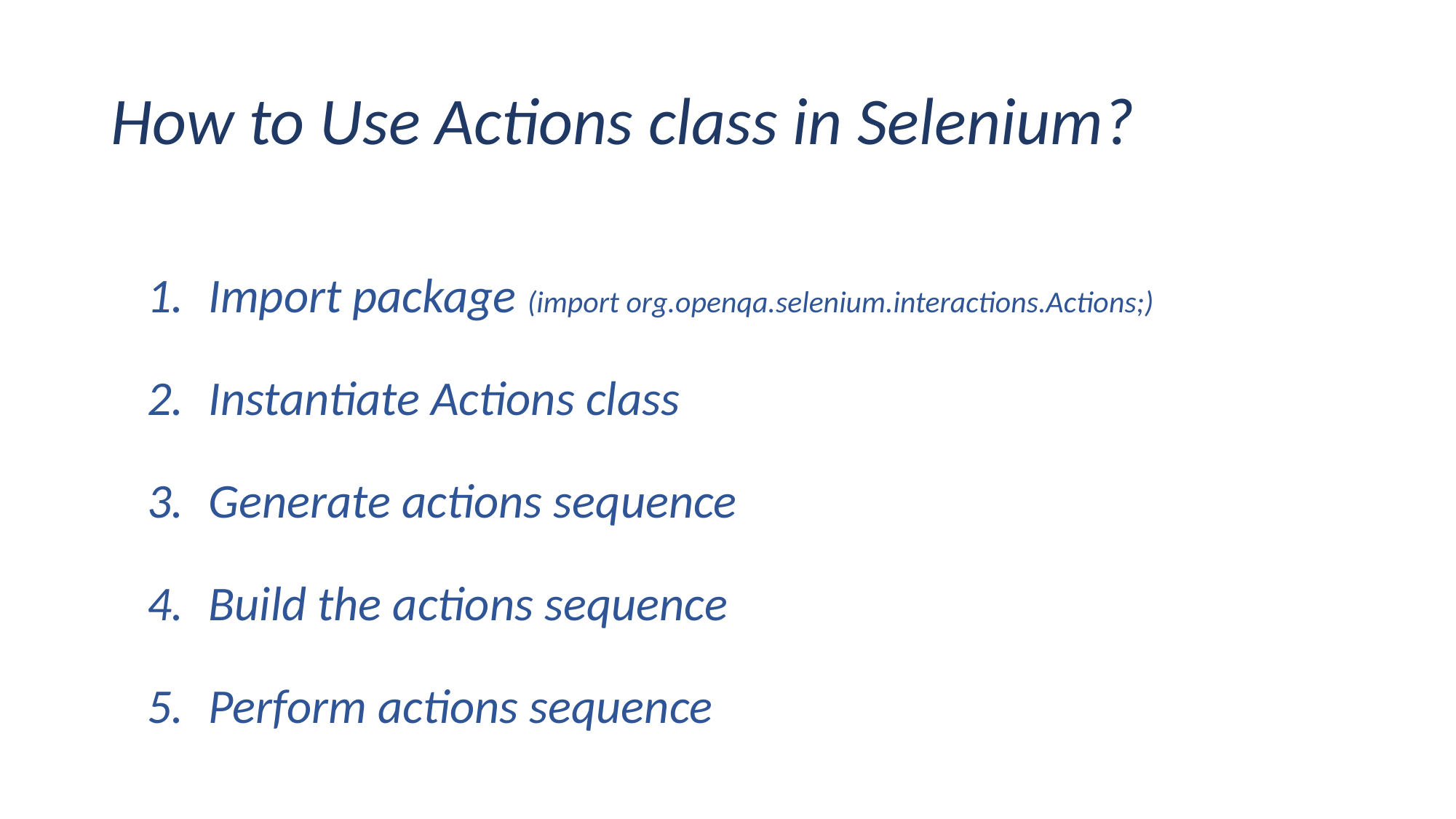

# How to Use Actions class in Selenium?
Import package (import org.openqa.selenium.interactions.Actions;)
Instantiate Actions class
Generate actions sequence
Build the actions sequence
Perform actions sequence